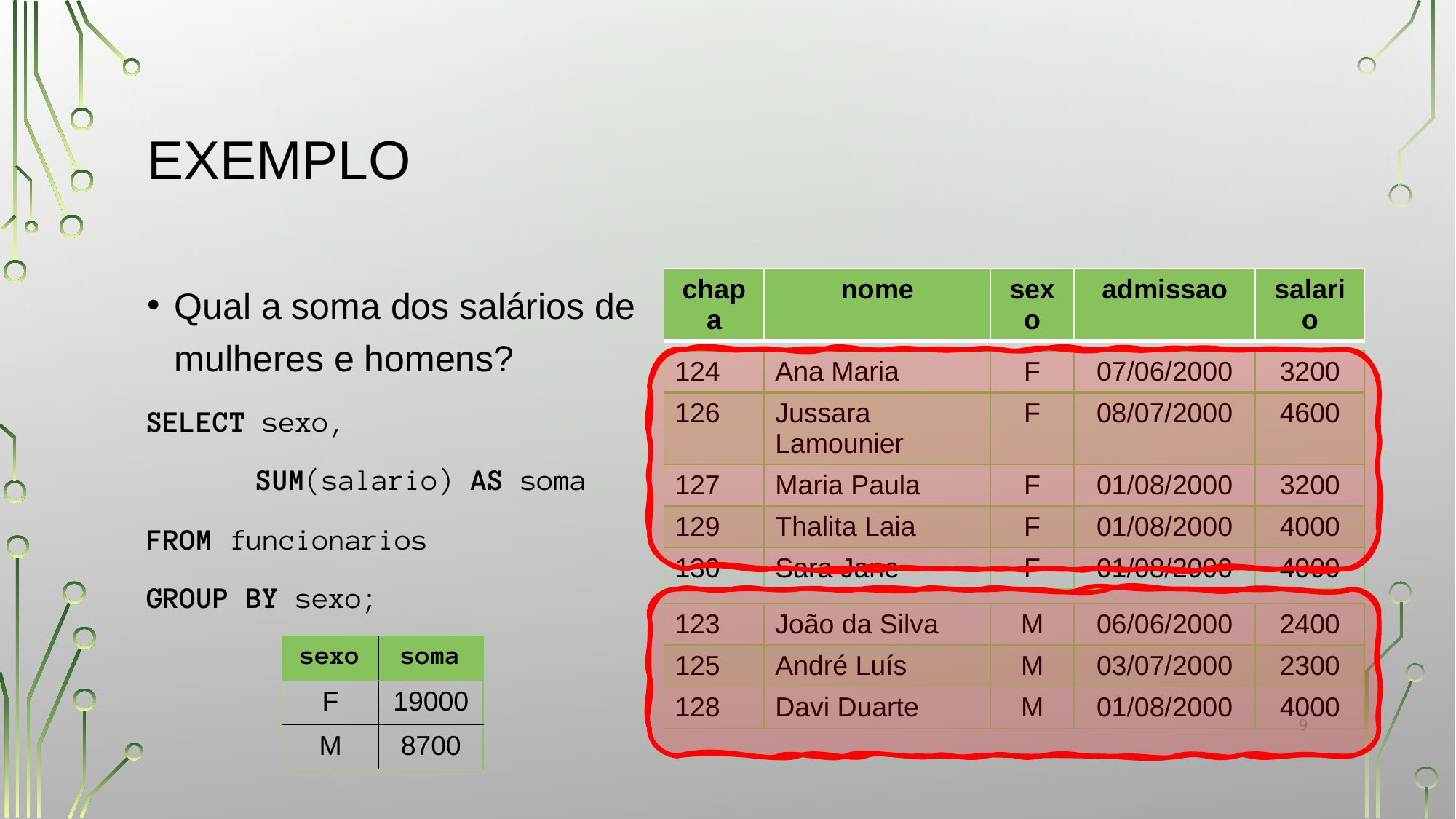

# EXEMPLO
Qual a soma dos salários de mulheres e homens?
SELECT sexo,
	SUM(salario) AS soma
FROM funcionarios
GROUP BY sexo;
| chapa | nome | sexo | admissao | salario |
| --- | --- | --- | --- | --- |

| 124 | Ana Maria | F | 07/06/2000 | 3200 |
| --- | --- | --- | --- | --- |
| 126 | Jussara Lamounier | F | 08/07/2000 | 4600 |
| 127 | Maria Paula | F | 01/08/2000 | 3200 |
| 129 | Thalita Laia | F | 01/08/2000 | 4000 |
| 130 | Sara Jane | F | 01/08/2000 | 4000 |

| 123 | João da Silva | M | 06/06/2000 | 2400 |
| --- | --- | --- | --- | --- |
| 125 | André Luís | M | 03/07/2000 | 2300 |
| 128 | Davi Duarte | M | 01/08/2000 | 4000 |
| sexo | soma |
| --- | --- |
| F | 19000 |
| M | 8700 |
9